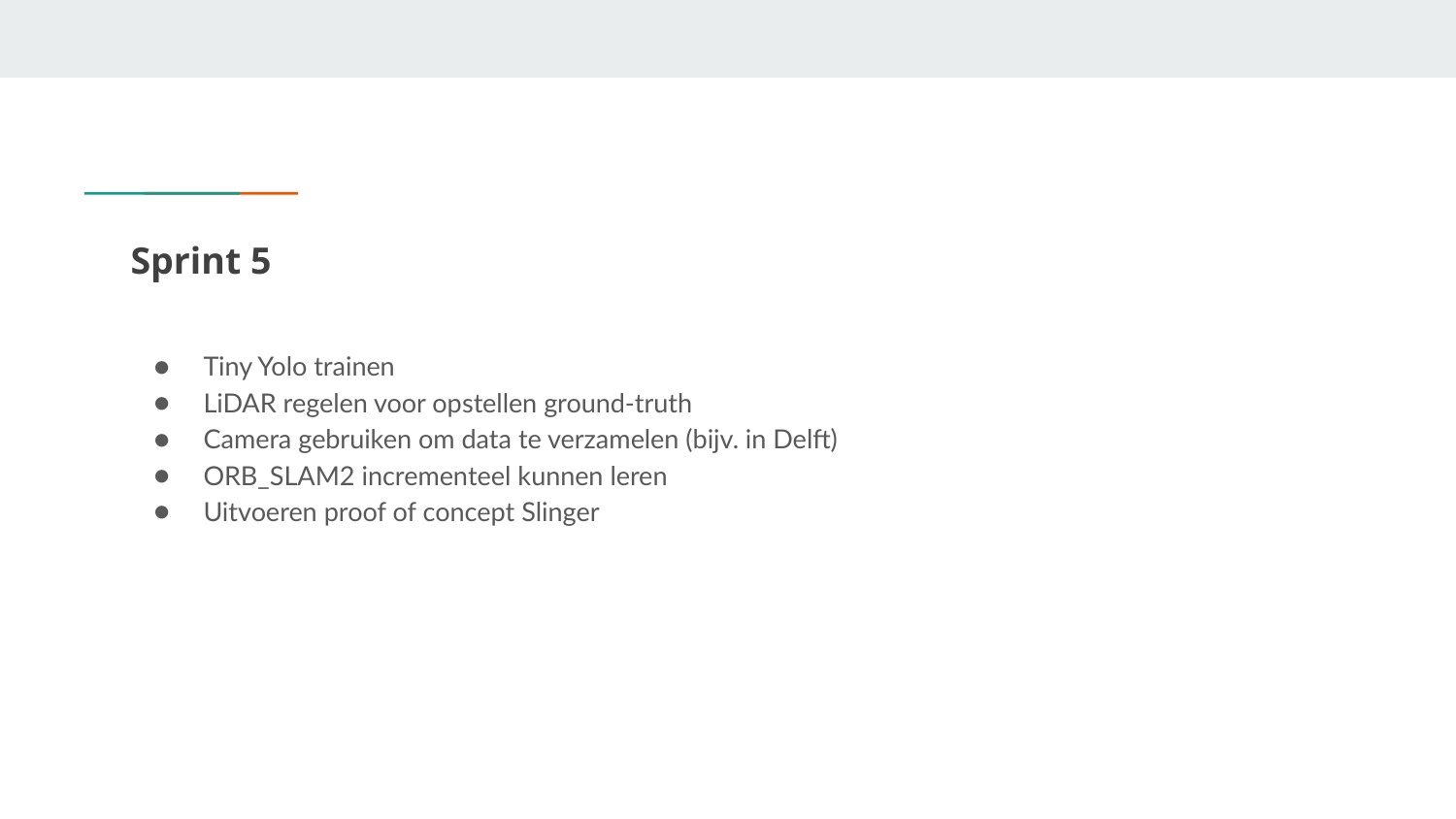

# Sprint 5
Tiny Yolo trainen
LiDAR regelen voor opstellen ground-truth
Camera gebruiken om data te verzamelen (bijv. in Delft)
ORB_SLAM2 incrementeel kunnen leren
Uitvoeren proof of concept Slinger